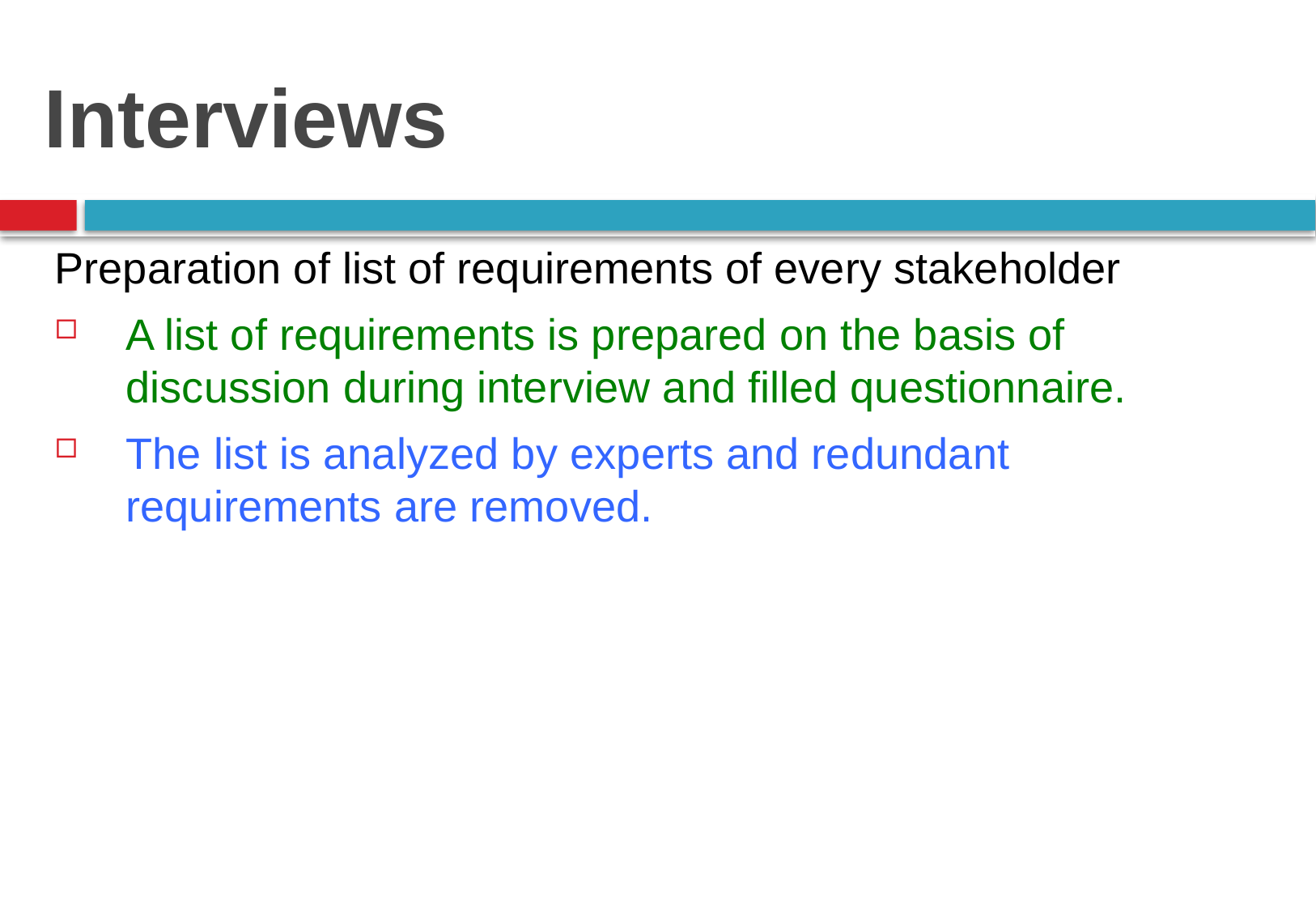

Interviews
Preparation of list of requirements of every stakeholder
A list of requirements is prepared on the basis of discussion during interview and filled questionnaire.
The list is analyzed by experts and redundant requirements are removed.